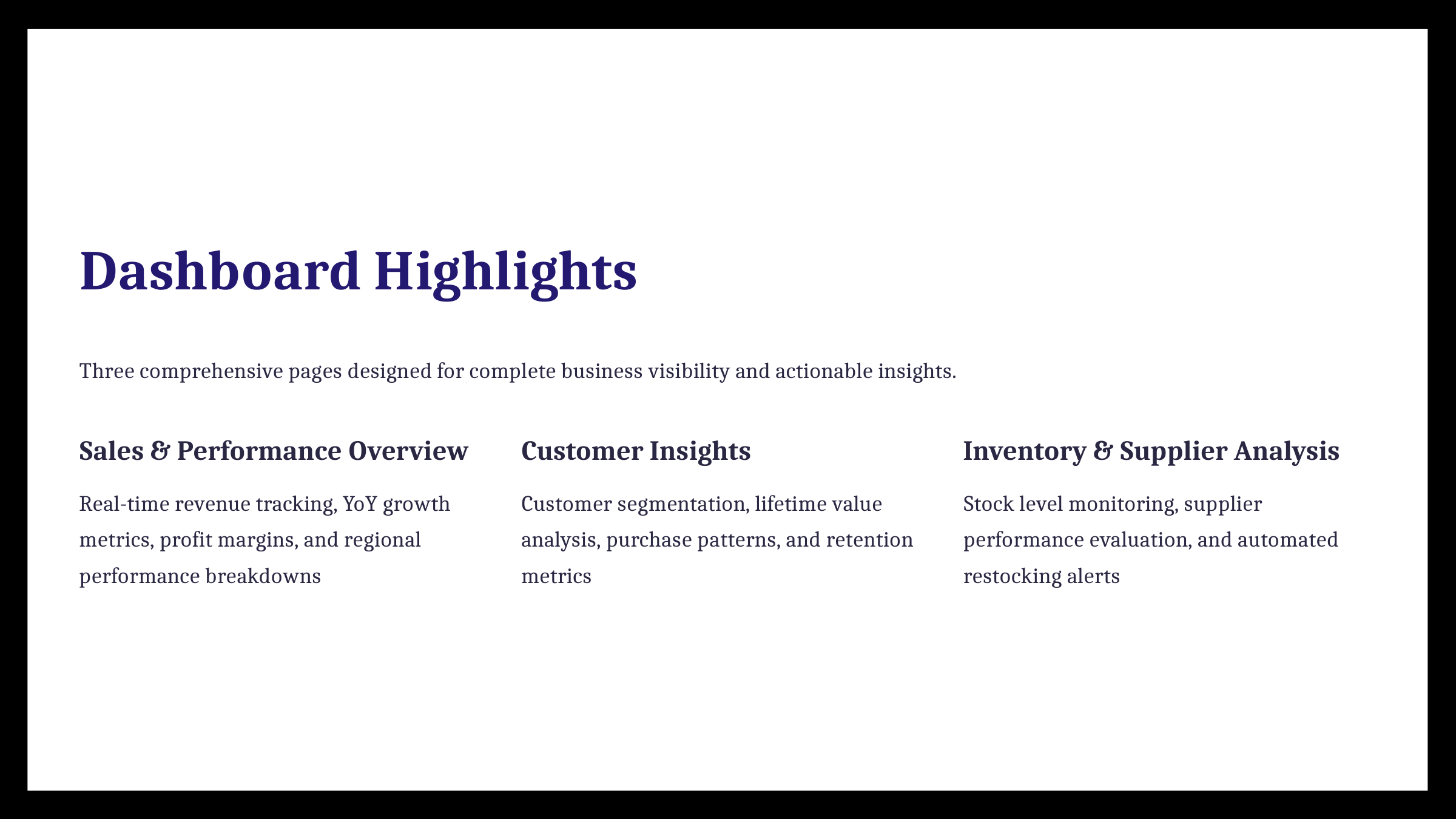

Dashboard Highlights
Three comprehensive pages designed for complete business visibility and actionable insights.
Sales & Performance Overview
Customer Insights
Inventory & Supplier Analysis
Real-time revenue tracking, YoY growth metrics, profit margins, and regional performance breakdowns
Customer segmentation, lifetime value analysis, purchase patterns, and retention metrics
Stock level monitoring, supplier performance evaluation, and automated restocking alerts